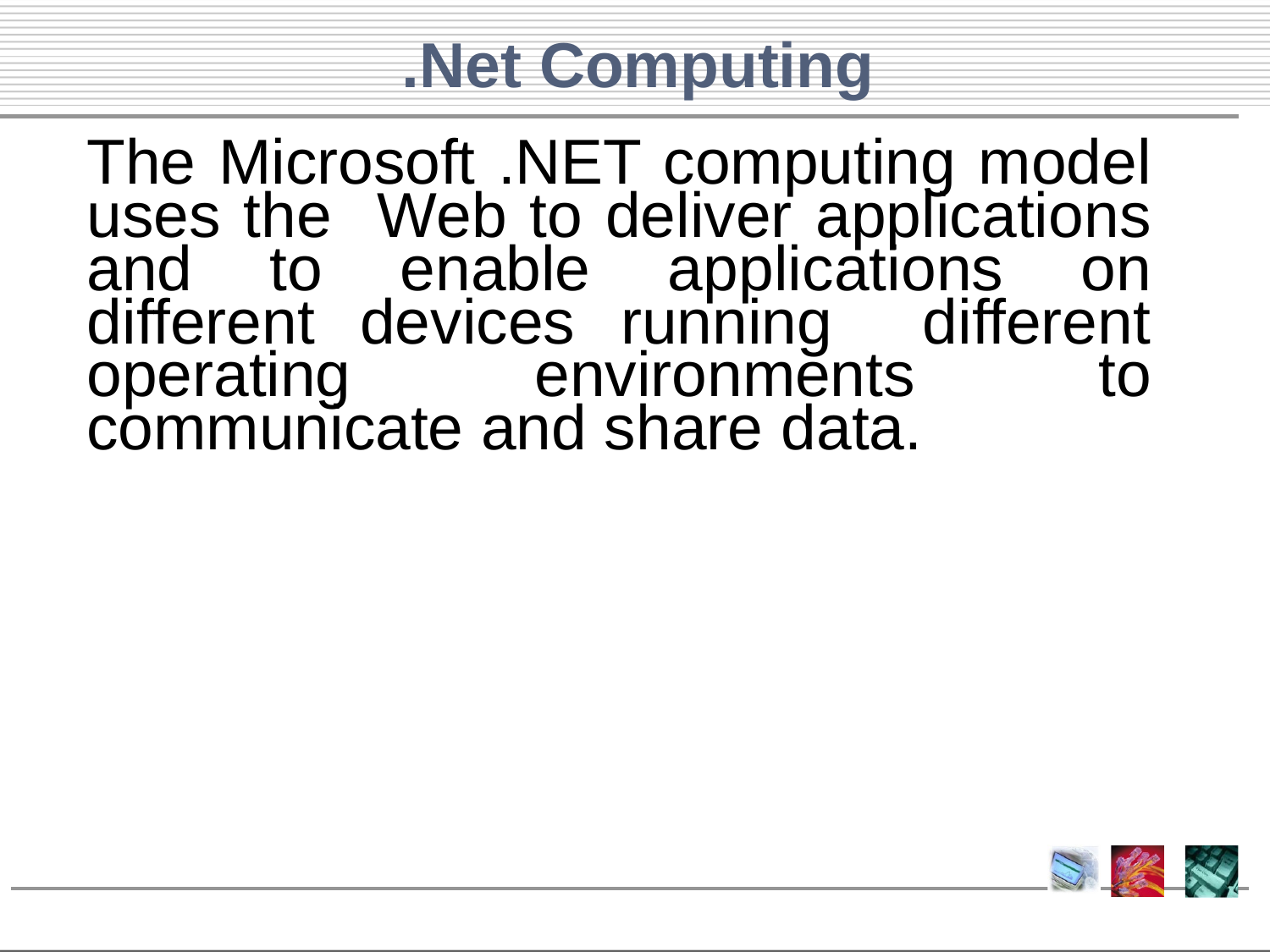

# .Net Computing

The Microsoft .NET computing model uses the  Web to deliver applications and to enable applications on different devices running  different operating environments to communicate and share data.